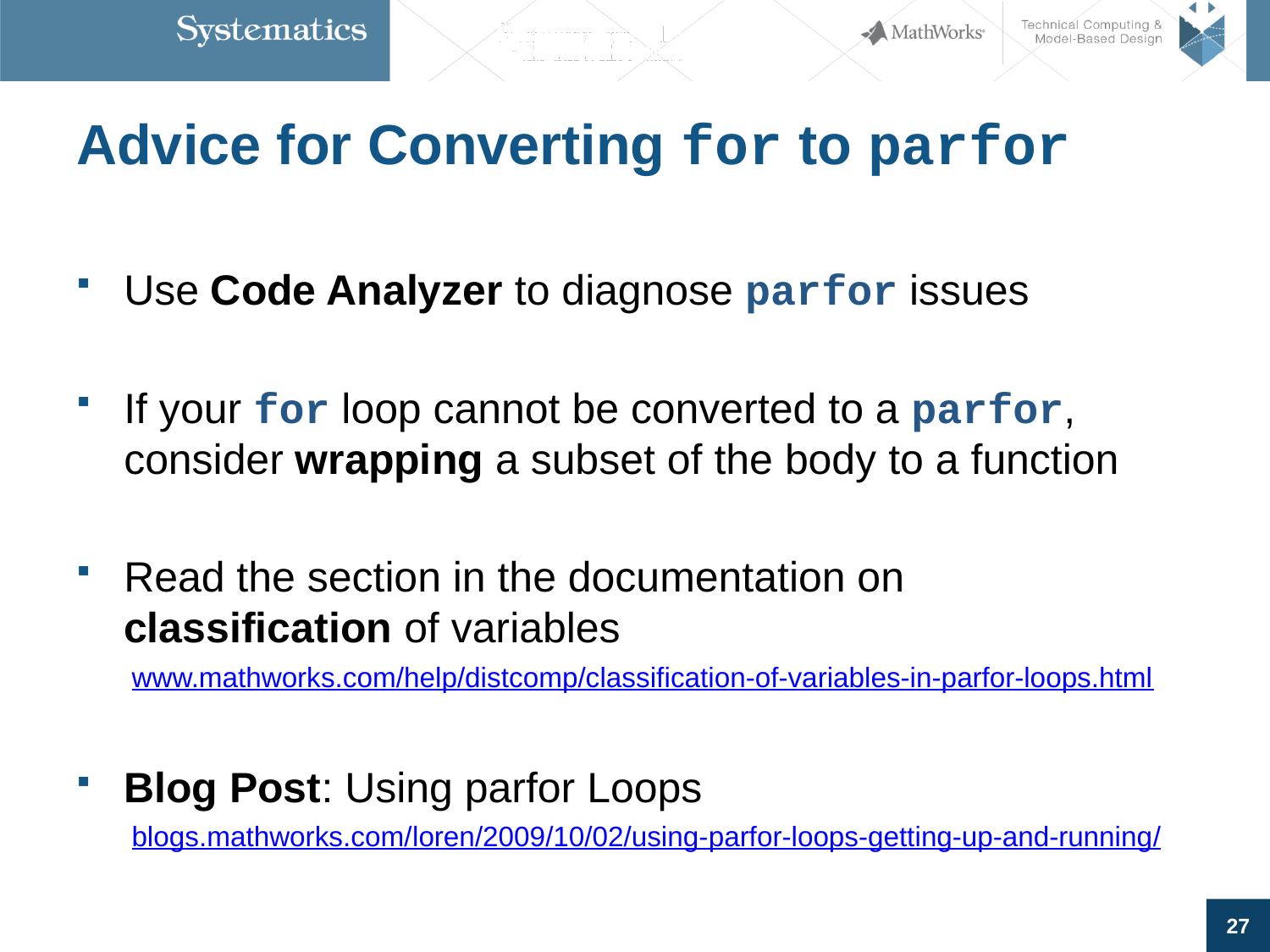

# Advice for Converting for to parfor
Use Code Analyzer to diagnose parfor issues

If your for loop cannot be converted to a parfor, consider wrapping a subset of the body to a function

Read the section in the documentation on      classification of variables
www.mathworks.com/help/distcomp/classification-of-variables-in-parfor-loops.html

Blog Post: Using parfor Loops
blogs.mathworks.com/loren/2009/10/02/using-parfor-loops-getting-up-and-running/